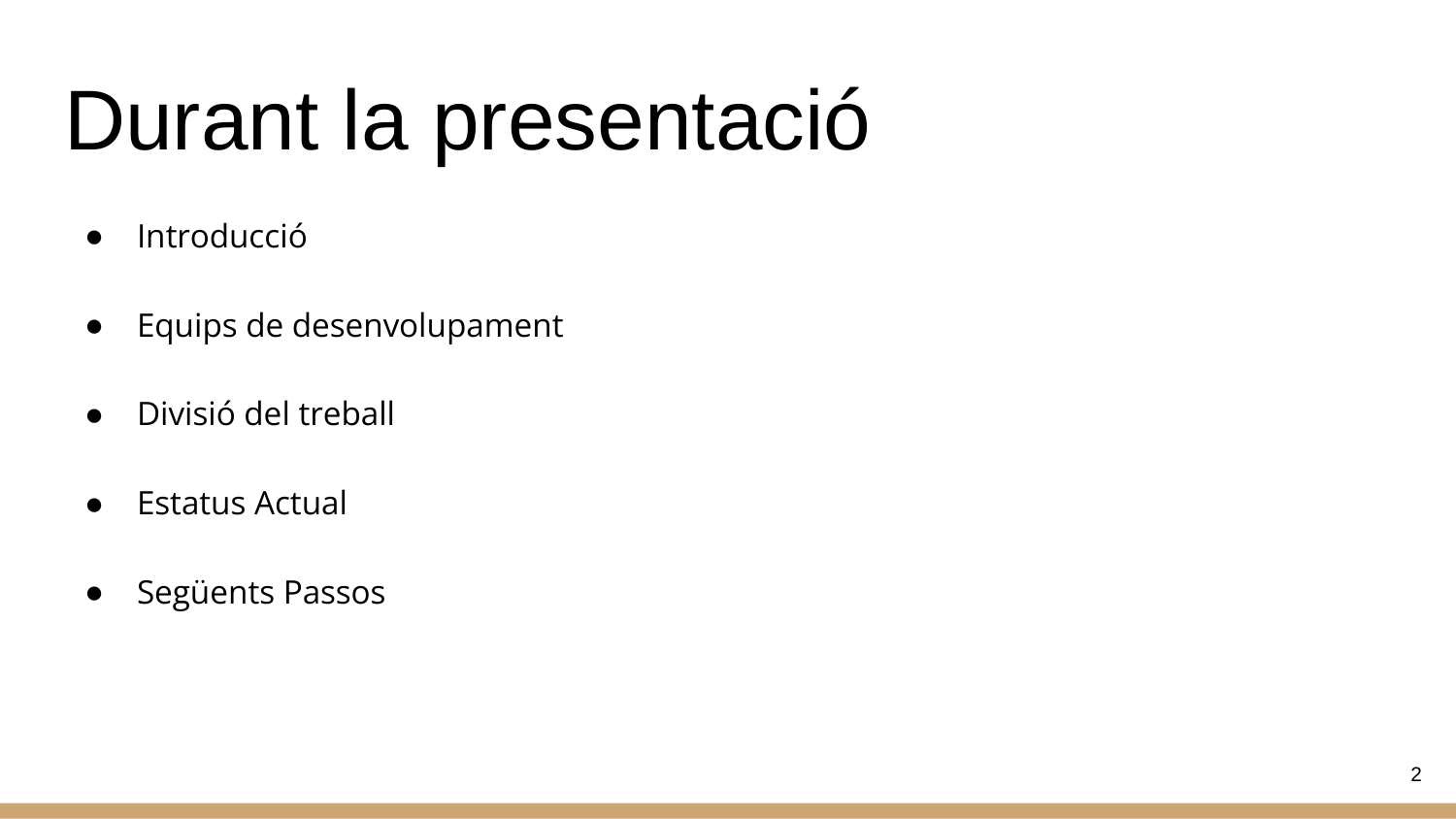

# Durant la presentació
Introducció

Equips de desenvolupament

Divisió del treball

Estatus Actual

Següents Passos
2